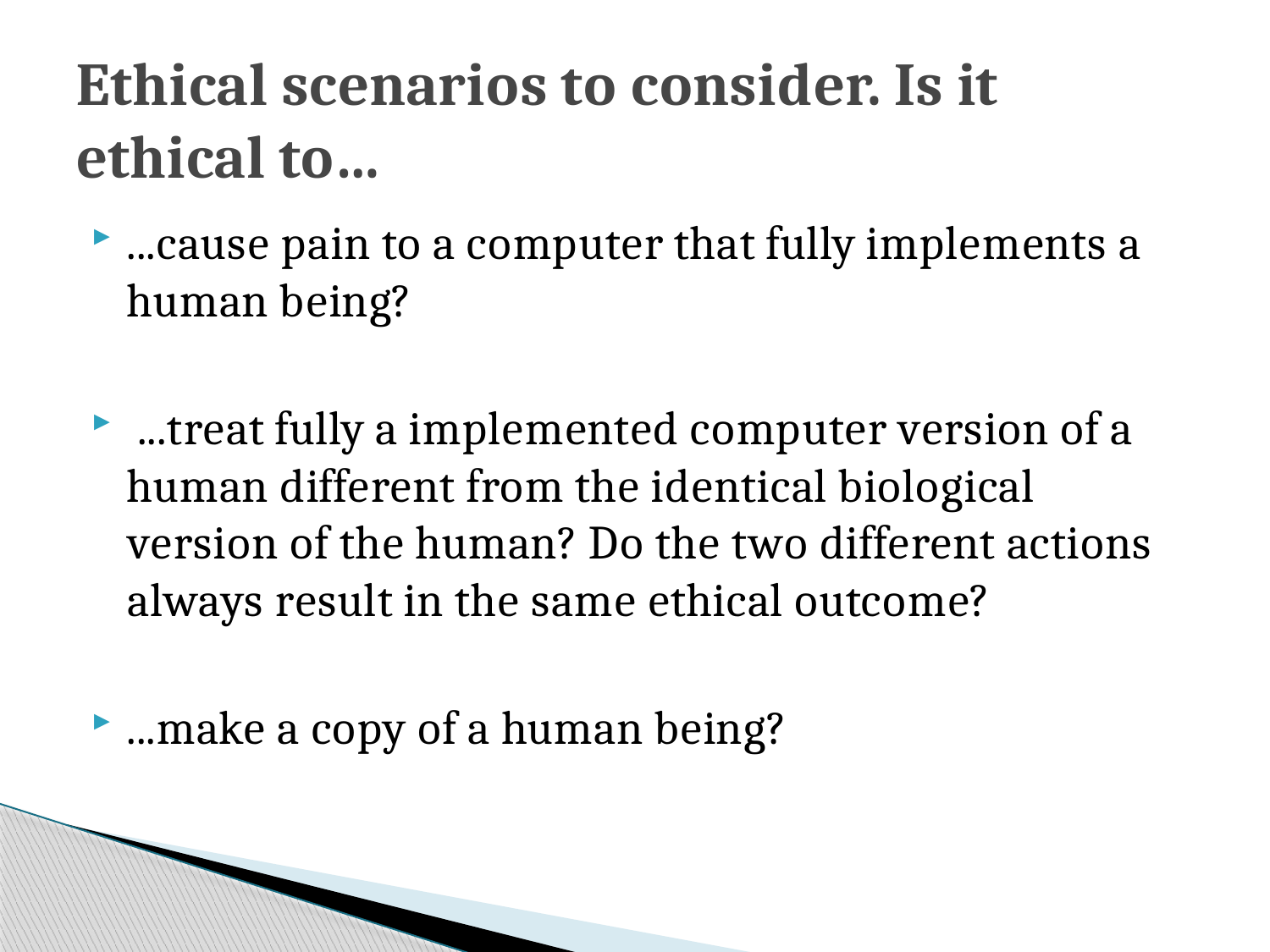

# Ethical scenarios to consider. Is it ethical to…
...cause pain to a computer that fully implements a human being?

 ...treat fully a implemented computer version of a human different from the identical biological version of the human? Do the two different actions always result in the same ethical outcome?

...make a copy of a human being?